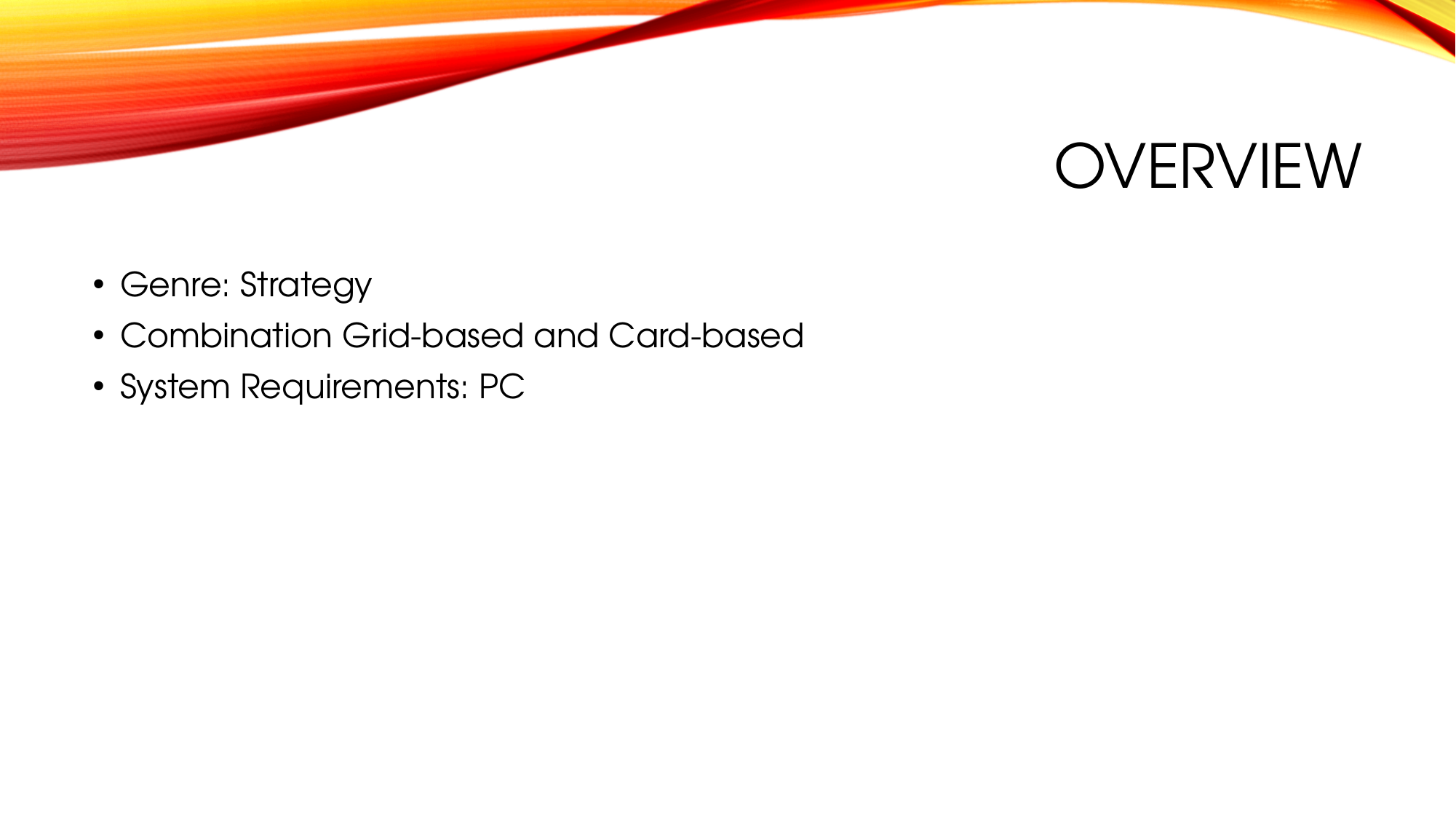

# Overview
Genre: Strategy
Combination Grid-based and Card-based
System Requirements: PC